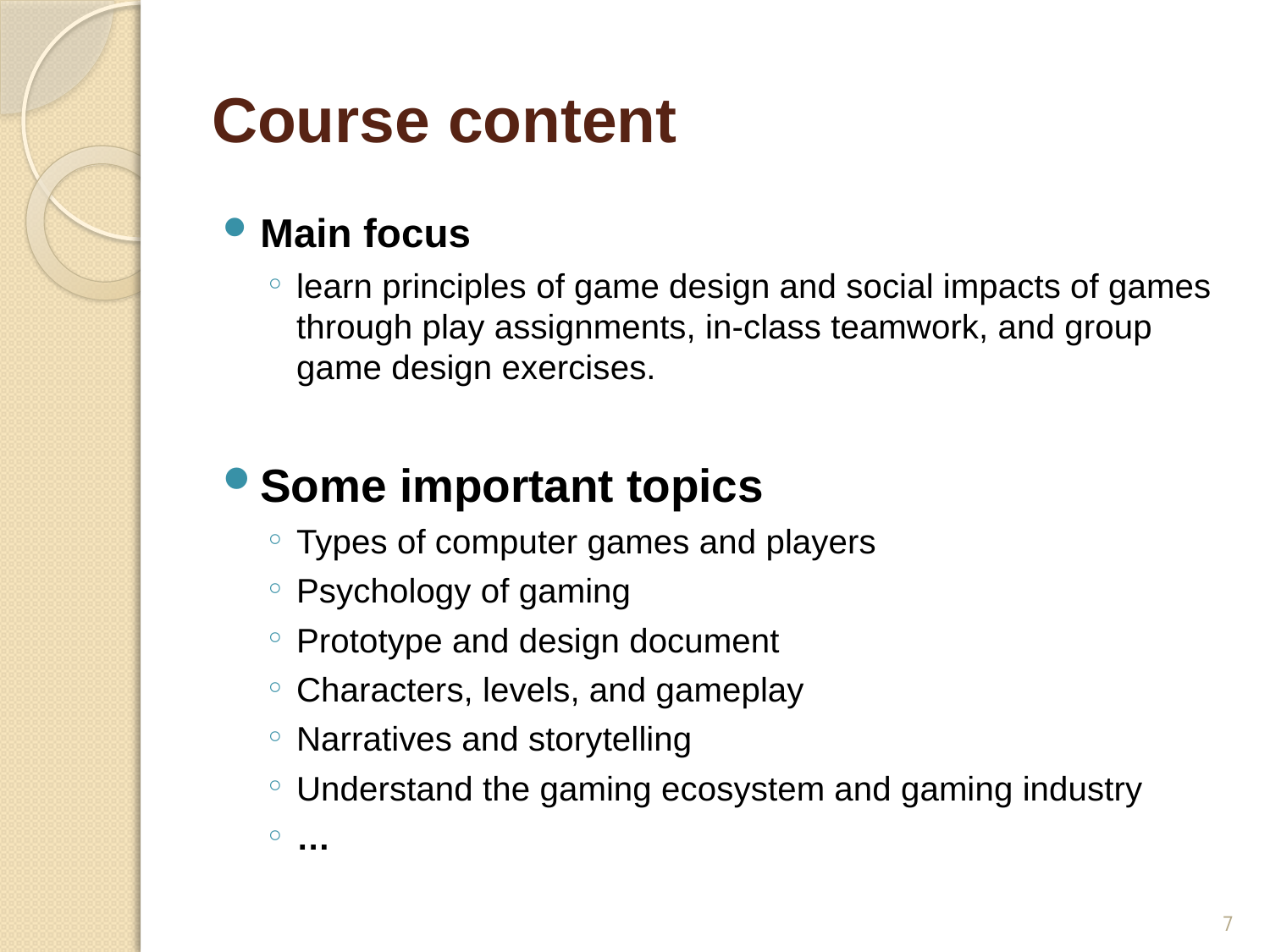

# Course content
Main focus
learn principles of game design and social impacts of games through play assignments, in-class teamwork, and group game design exercises.

Some important topics
Types of computer games and players
Psychology of gaming
Prototype and design document
Characters, levels, and gameplay
Narratives and storytelling
Understand the gaming ecosystem and gaming industry
…

7